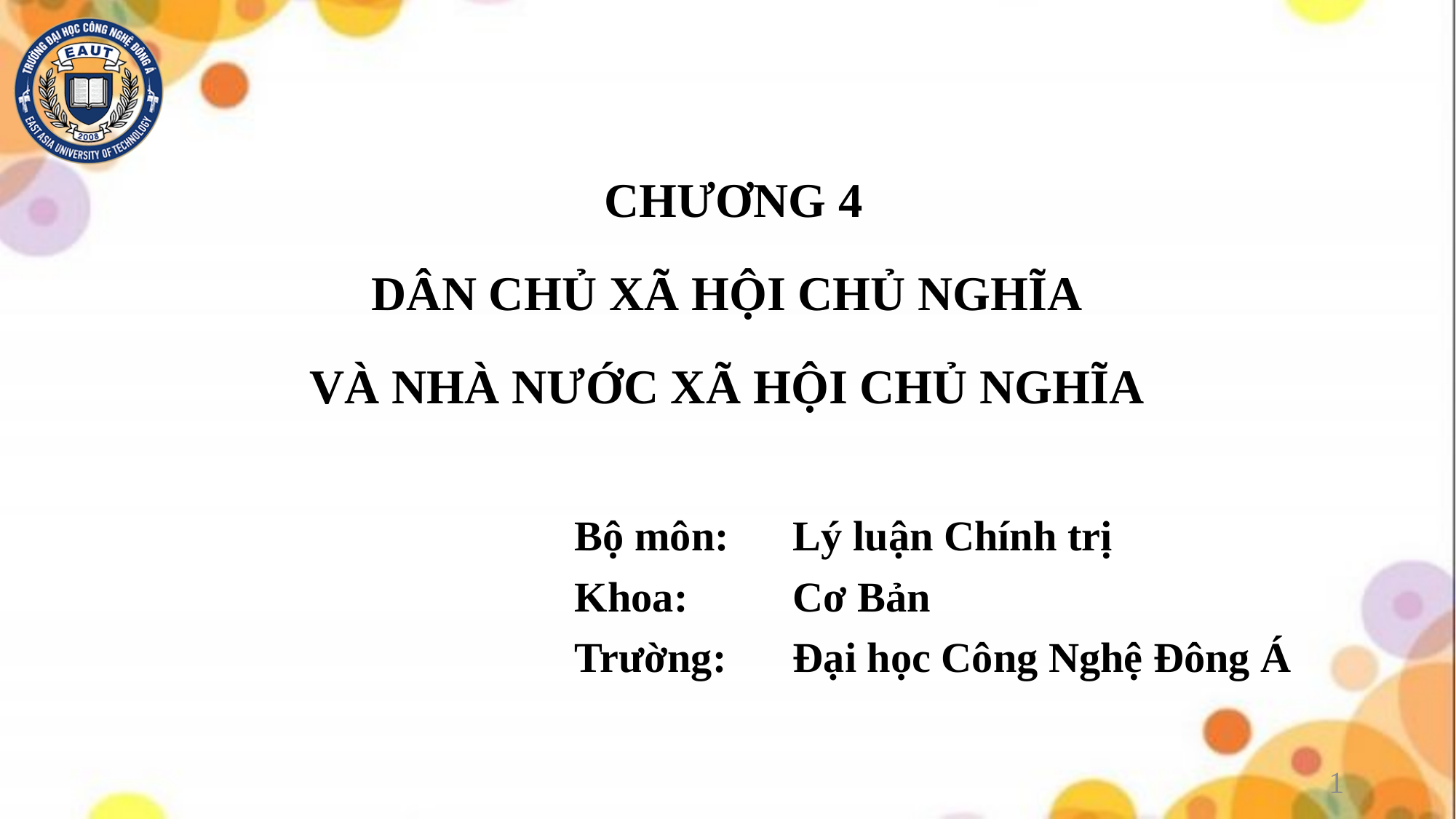

# CHƯƠNG 4 DÂN CHỦ XÃ HỘI CHỦ NGHĨA VÀ NHÀ NƯỚC XÃ HỘI CHỦ NGHĨA
Bộ môn:	Lý luận Chính trị
Khoa: 	Cơ Bản
Trường: 	Đại học Công Nghệ Đông Á
1